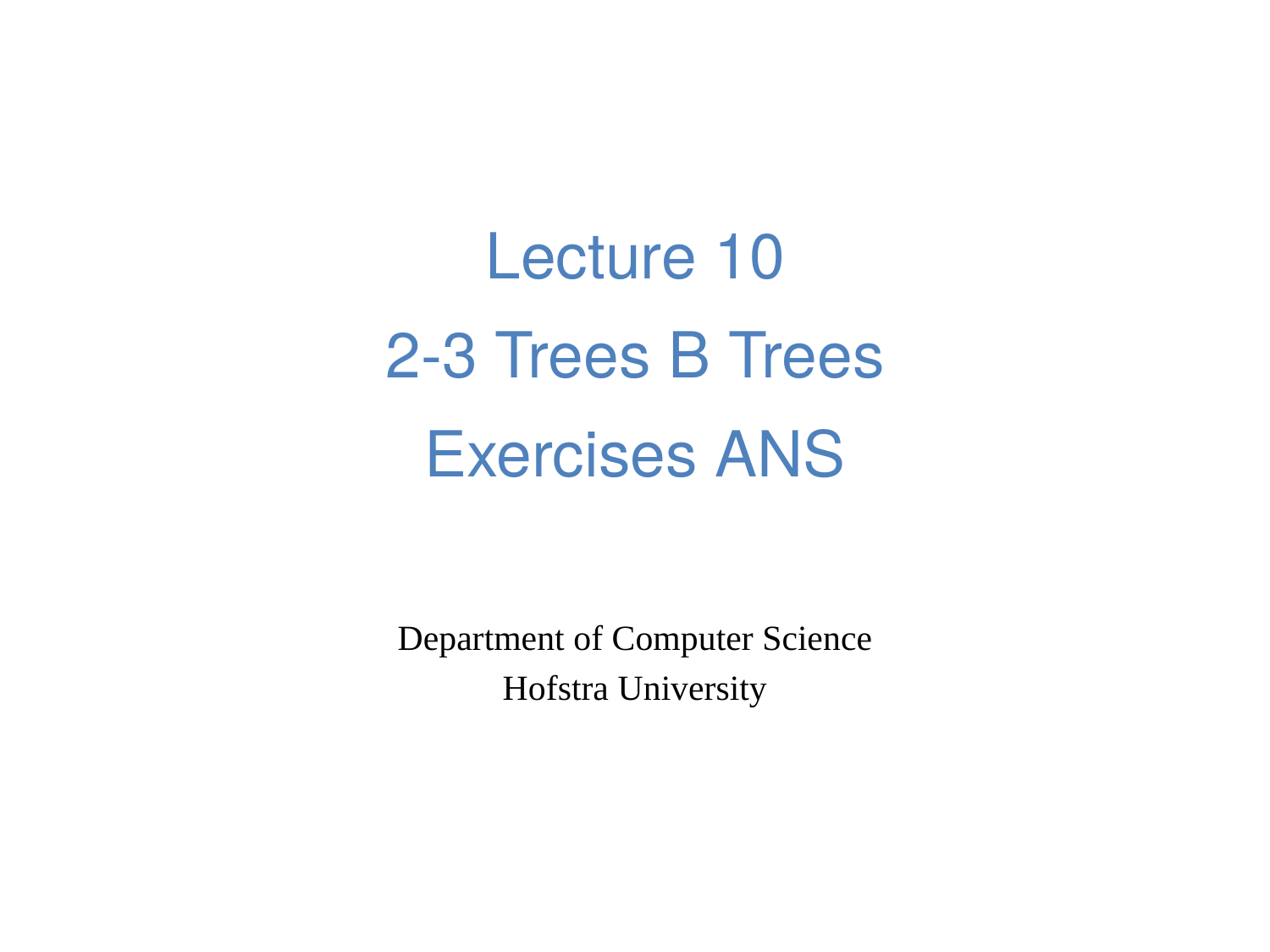

# Lecture 10 2-3 Trees B Trees Exercises ANS
Department of Computer Science
Hofstra University